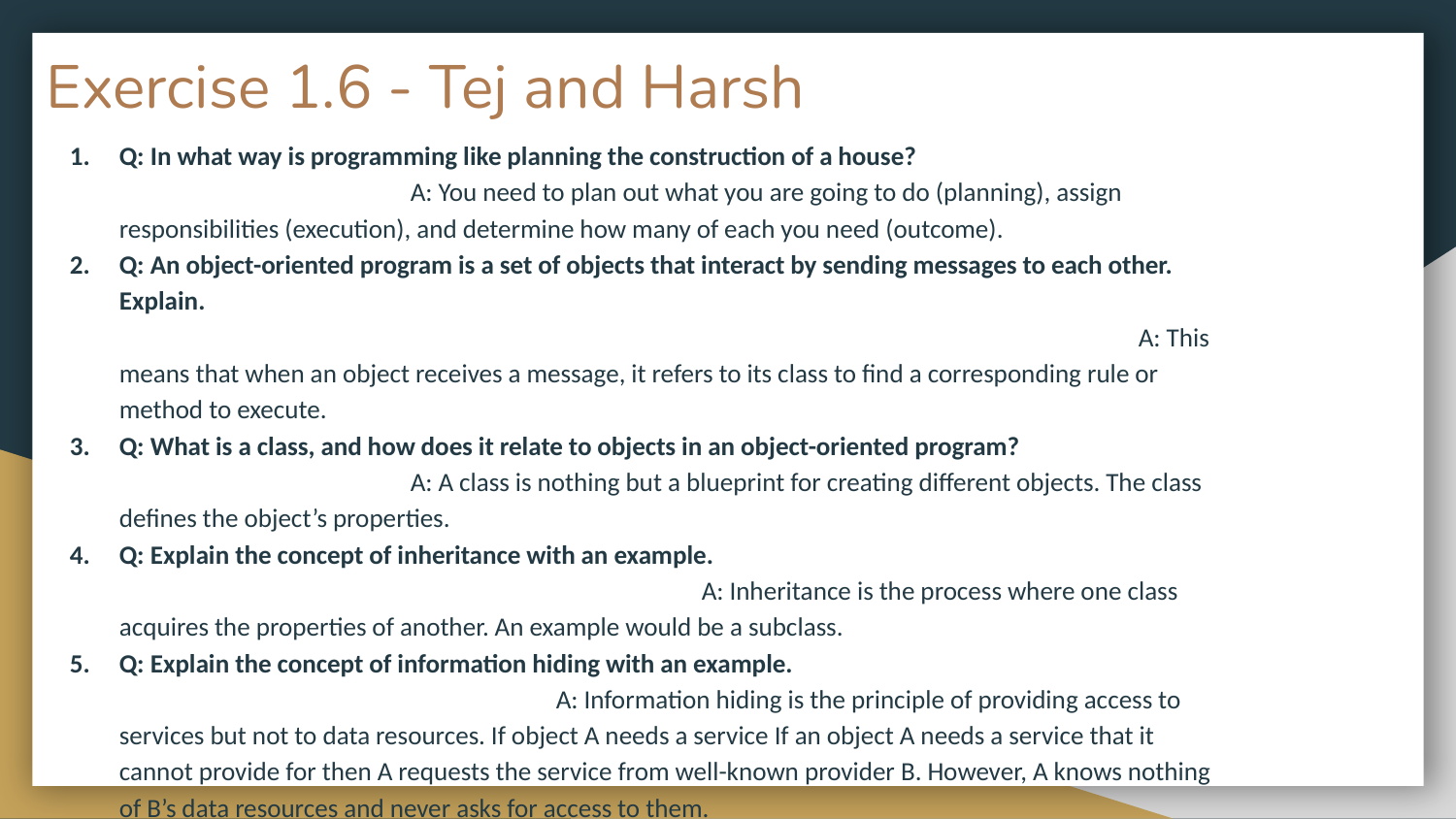

# Exercise 1.6 - Tej and Harsh
Q: In what way is programming like planning the construction of a house?				A: You need to plan out what you are going to do (planning), assign responsibilities (execution), and determine how many of each you need (outcome).
Q: An object-oriented program is a set of objects that interact by sending messages to each other. Explain.														A: This means that when an object receives a message, it refers to its class to find a corresponding rule or method to execute.
Q: What is a class, and how does it relate to objects in an object-oriented program?			A: A class is nothing but a blueprint for creating different objects. The class defines the object’s properties.
Q: Explain the concept of inheritance with an example.							A: Inheritance is the process where one class acquires the properties of another. An example would be a subclass.
Q: Explain the concept of information hiding with an example.						A: Information hiding is the principle of providing access to services but not to data resources. If object A needs a service If an object A needs a service that it cannot provide for then A requests the service from well-known provider B. However, A knows nothing of B’s data resources and never asks for access to them.